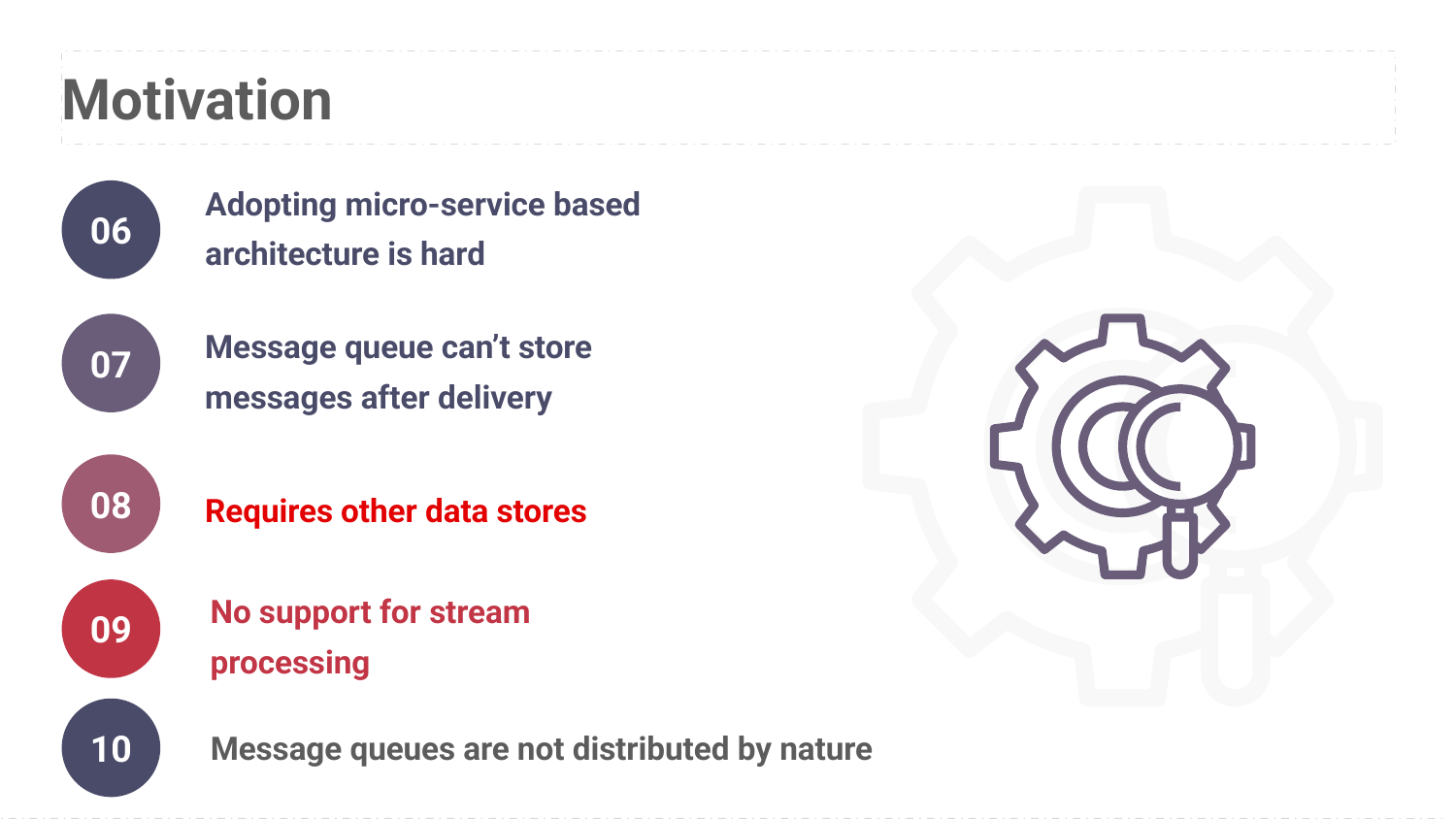

Motivation
Adopting micro-service based architecture is hard
06

Message queue can’t store messages after delivery

07
Requires other data stores
08
09
No support for stream processing
10
Message queues are not distributed by nature